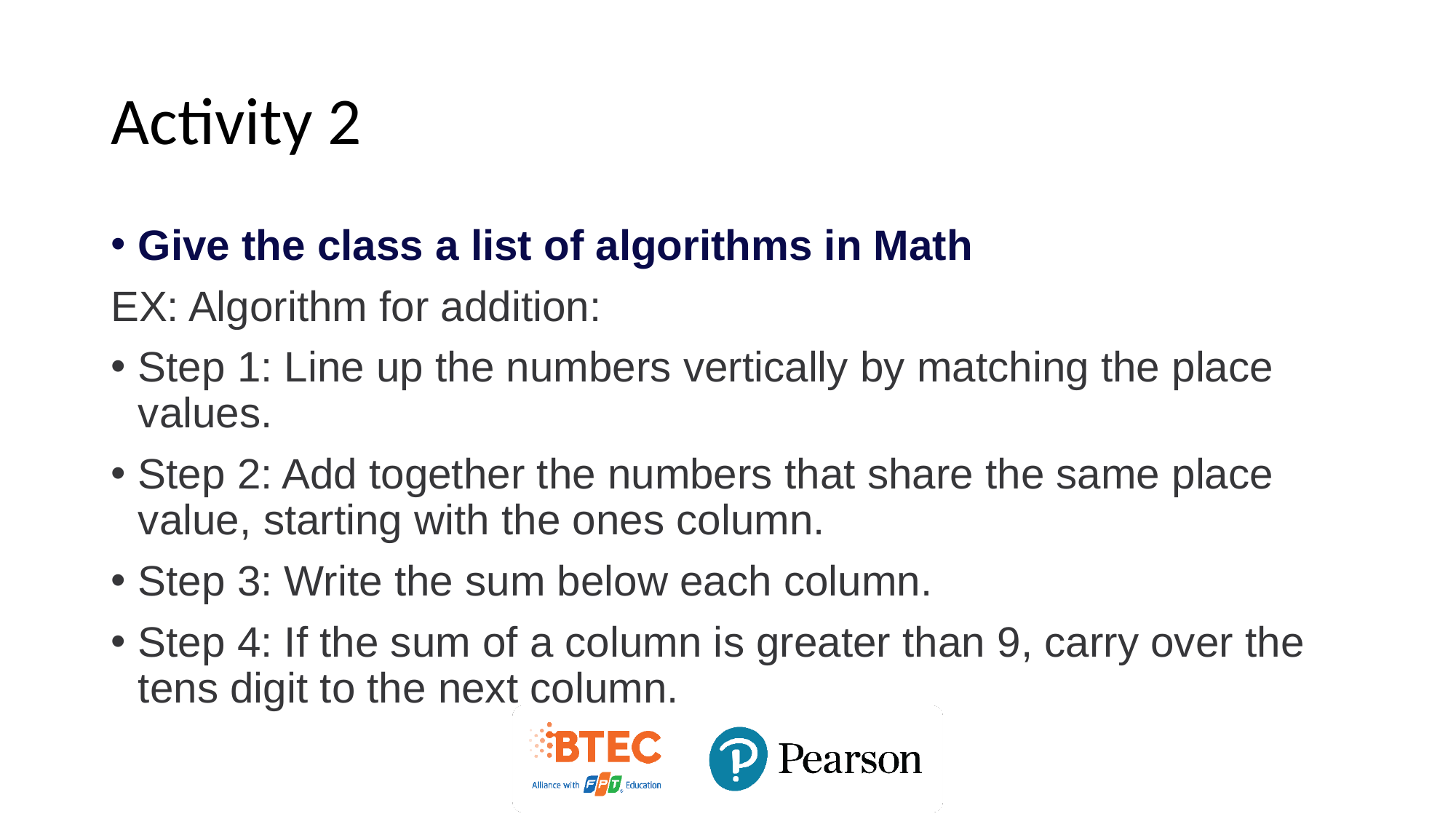

# Activity 2
Give the class a list of algorithms in Math
EX: Algorithm for addition:
Step 1: Line up the numbers vertically by matching the place values.
Step 2: Add together the numbers that share the same place value, starting with the ones column.
Step 3: Write the sum below each column.
Step 4: If the sum of a column is greater than 9, carry over the tens digit to the next column.